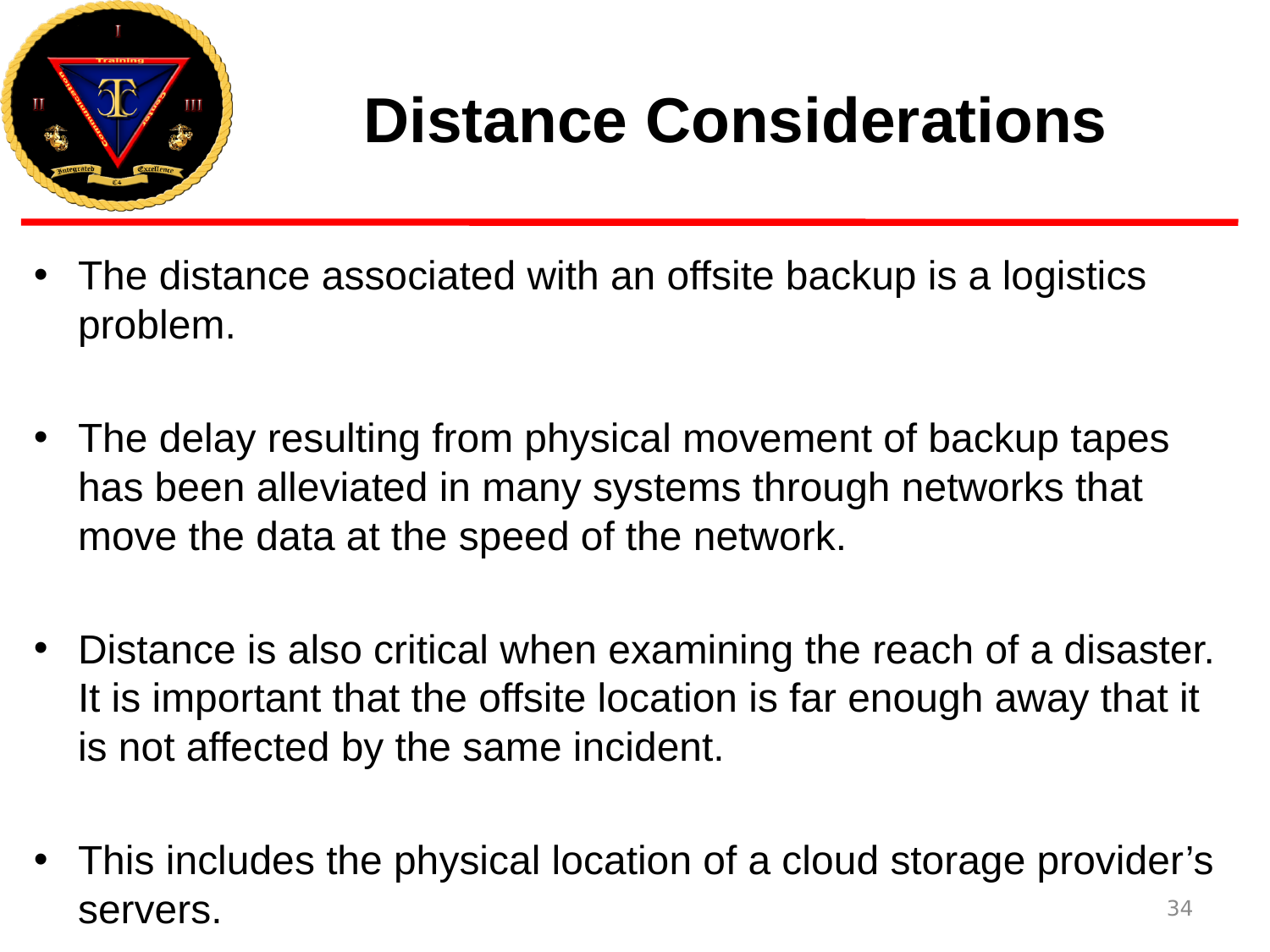

# Distance Considerations
The distance associated with an offsite backup is a logistics problem.

The delay resulting from physical movement of backup tapes has been alleviated in many systems through networks that move the data at the speed of the network.

Distance is also critical when examining the reach of a disaster. It is important that the offsite location is far enough away that it is not affected by the same incident.

This includes the physical location of a cloud storage provider’s servers.
34